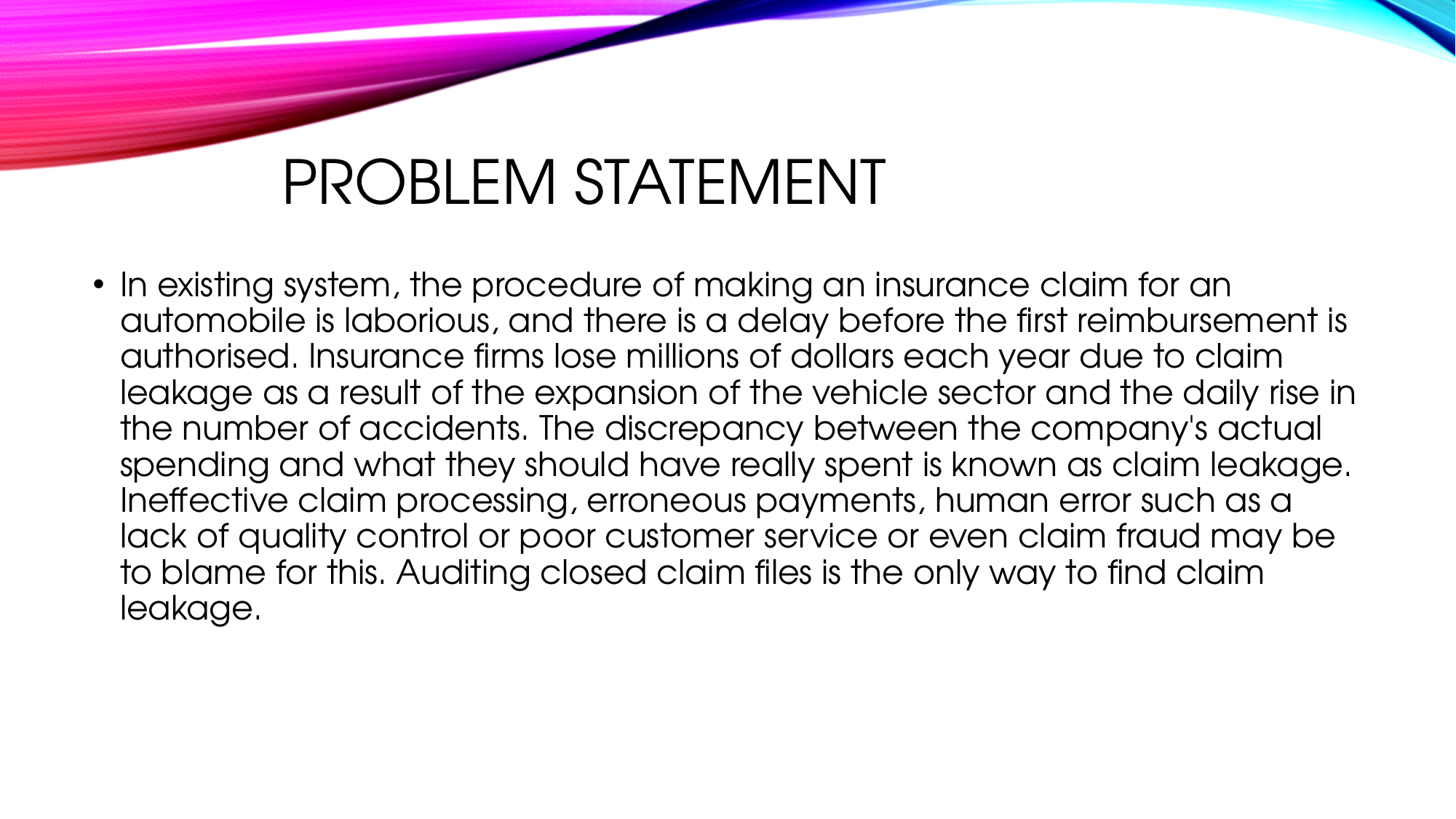

# Problem Statement
In existing system, the procedure of making an insurance claim for an automobile is laborious, and there is a delay before the first reimbursement is authorised. Insurance firms lose millions of dollars each year due to claim leakage as a result of the expansion of the vehicle sector and the daily rise in the number of accidents. The discrepancy between the company's actual spending and what they should have really spent is known as claim leakage. Ineffective claim processing, erroneous payments, human error such as a lack of quality control or poor customer service or even claim fraud may be to blame for this. Auditing closed claim files is the only way to find claim leakage.